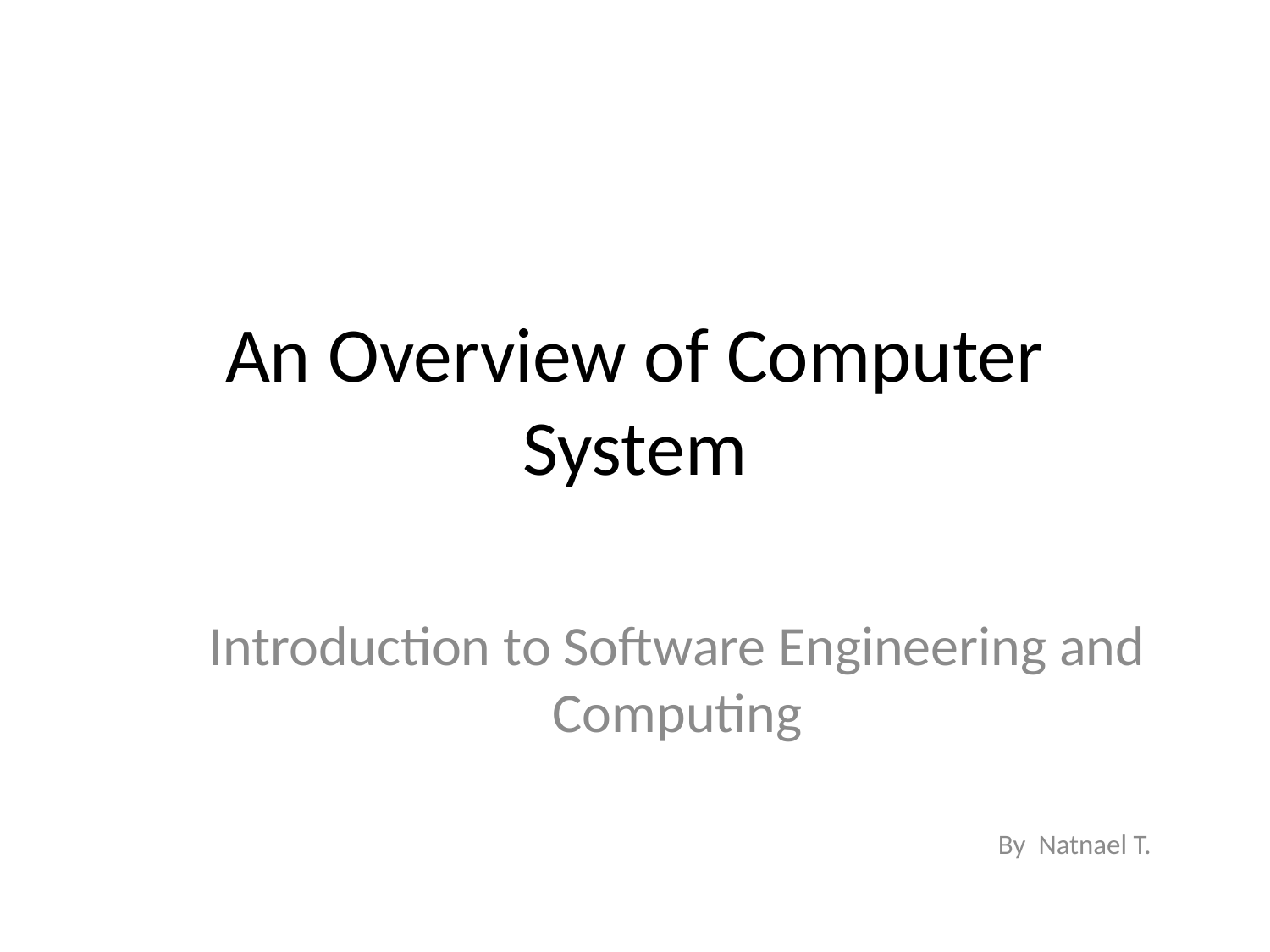

# An Overview of Computer System
Introduction to Software Engineering and Computing

By  Natnael T.